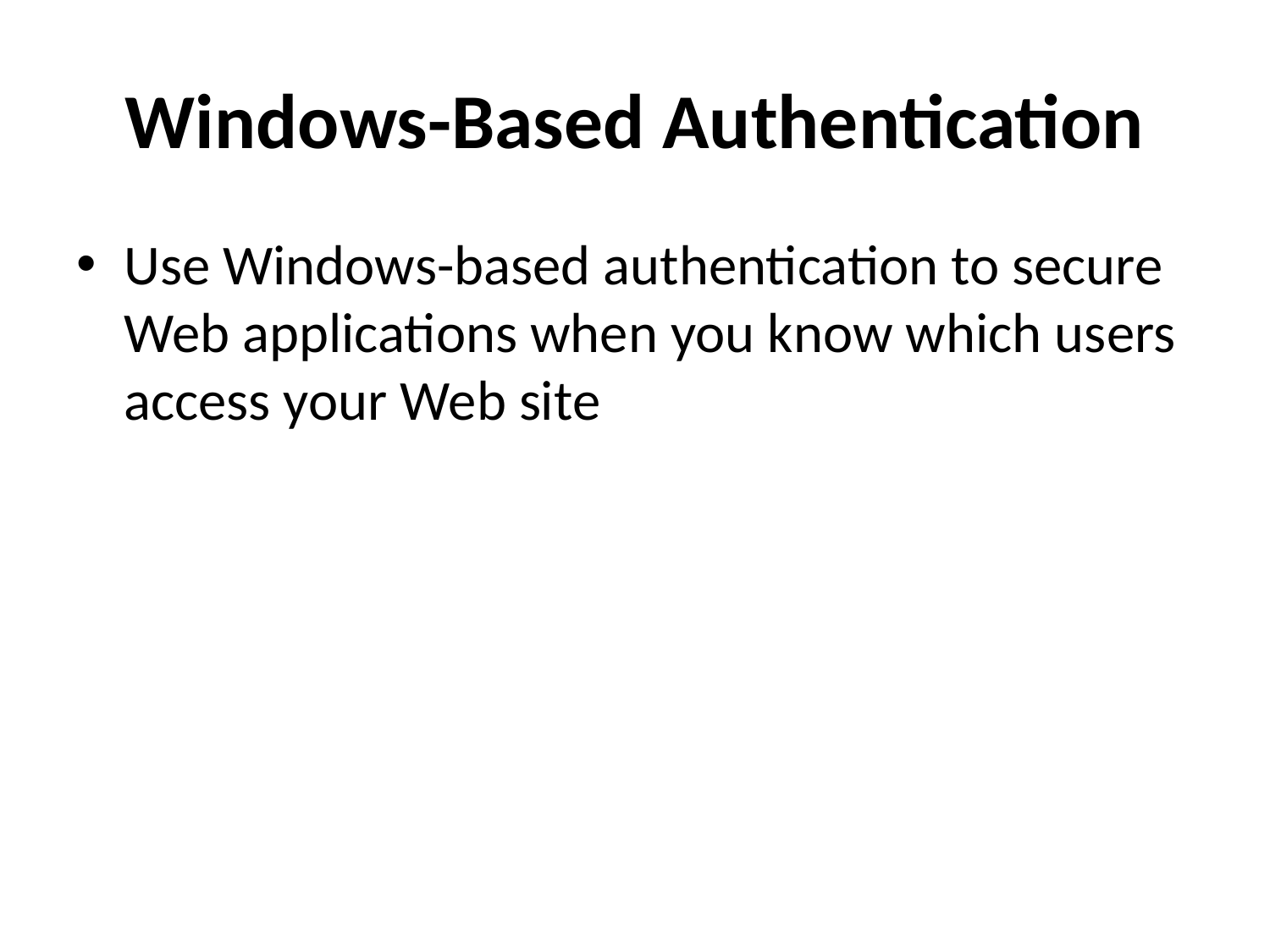

# Windows-Based Authentication
Use Windows-based authentication to secure Web applications when you know which users access your Web site